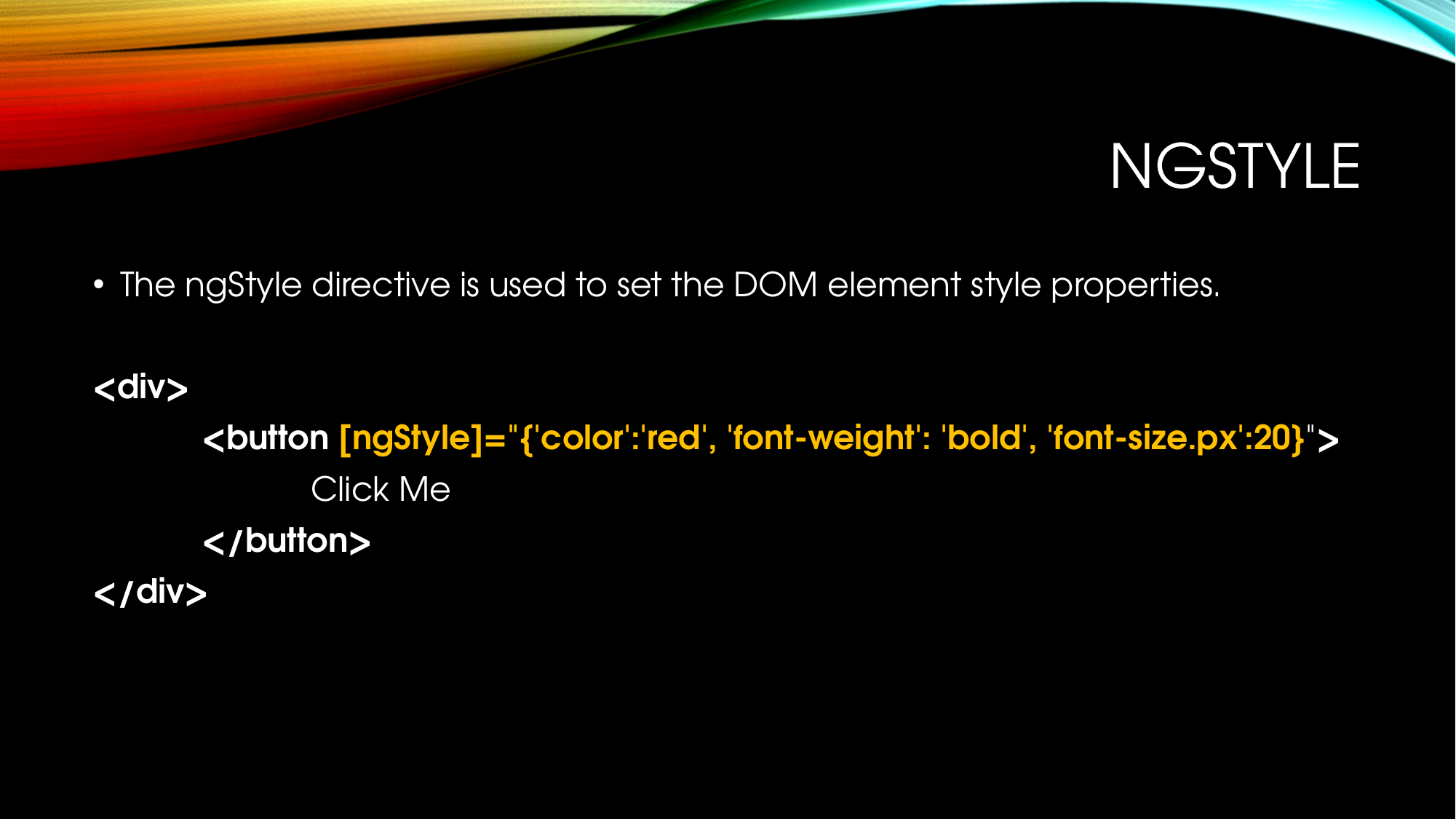

# NgStyle
The ngStyle directive is used to set the DOM element style properties.

<div>
	<button [ngStyle]="{'color':'red', 'font-weight': 'bold', 'font-size.px':20}">
		Click Me
 	</button>
</div>